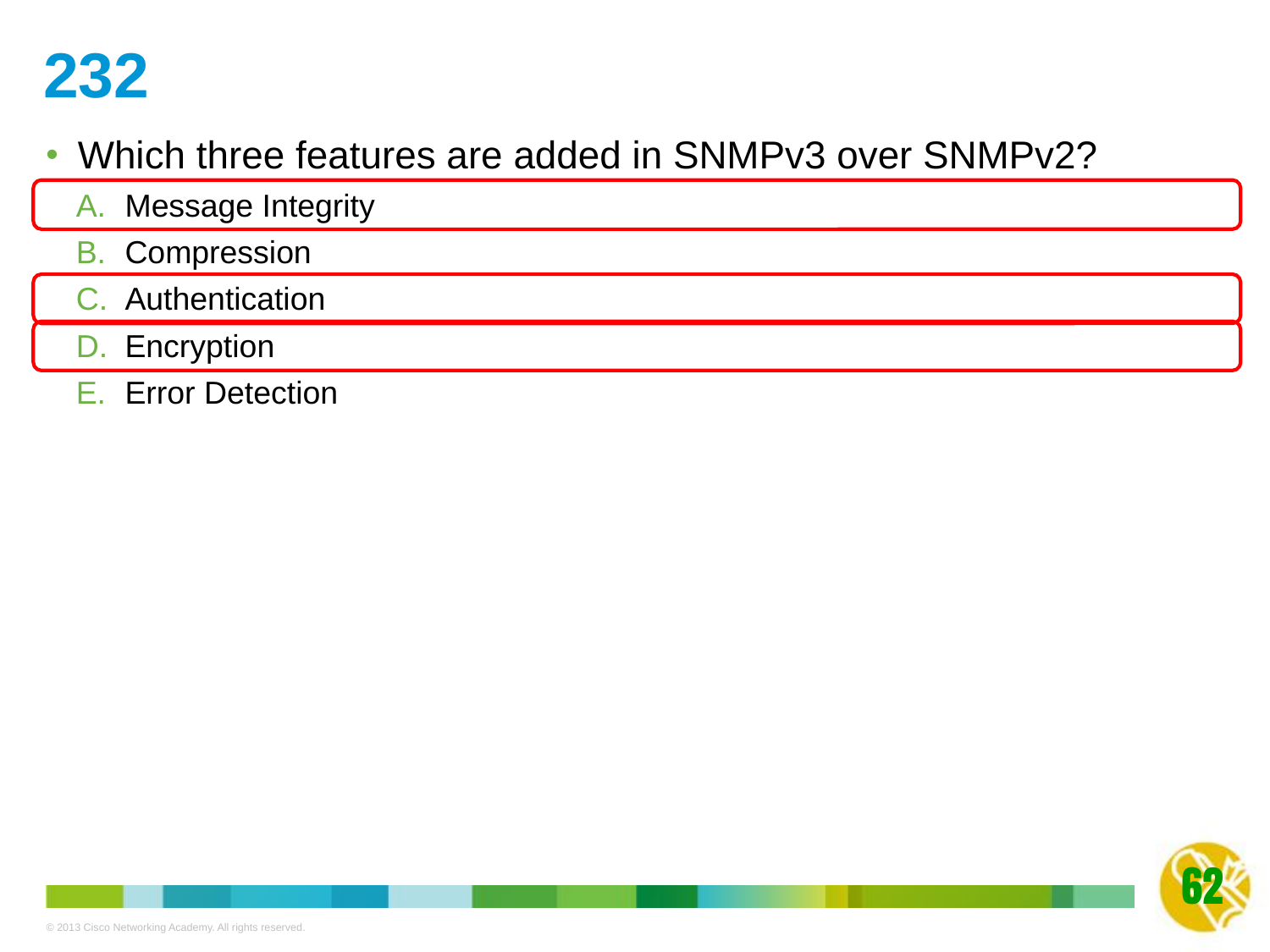

# 232
Which three features are added in SNMPv3 over SNMPv2?
Message Integrity
Compression
Authentication
Encryption
Error Detection